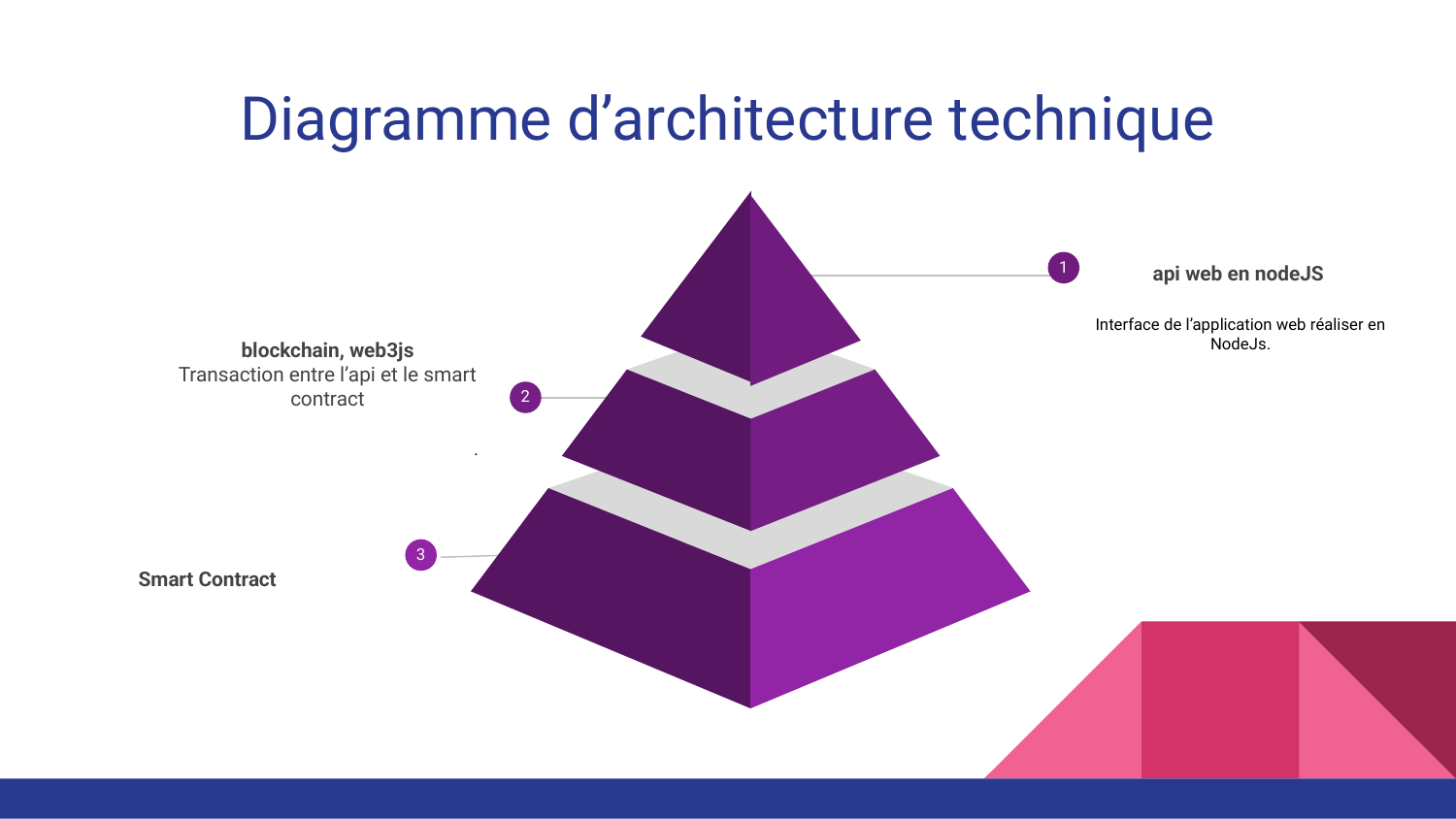

# Diagramme d’architecture technique

api web en nodeJS

Interface de l’application web réaliser en NodeJs.
1

blockchain, web3js
Transaction entre l’api et le smart contract

.
2

Smart Contract

3